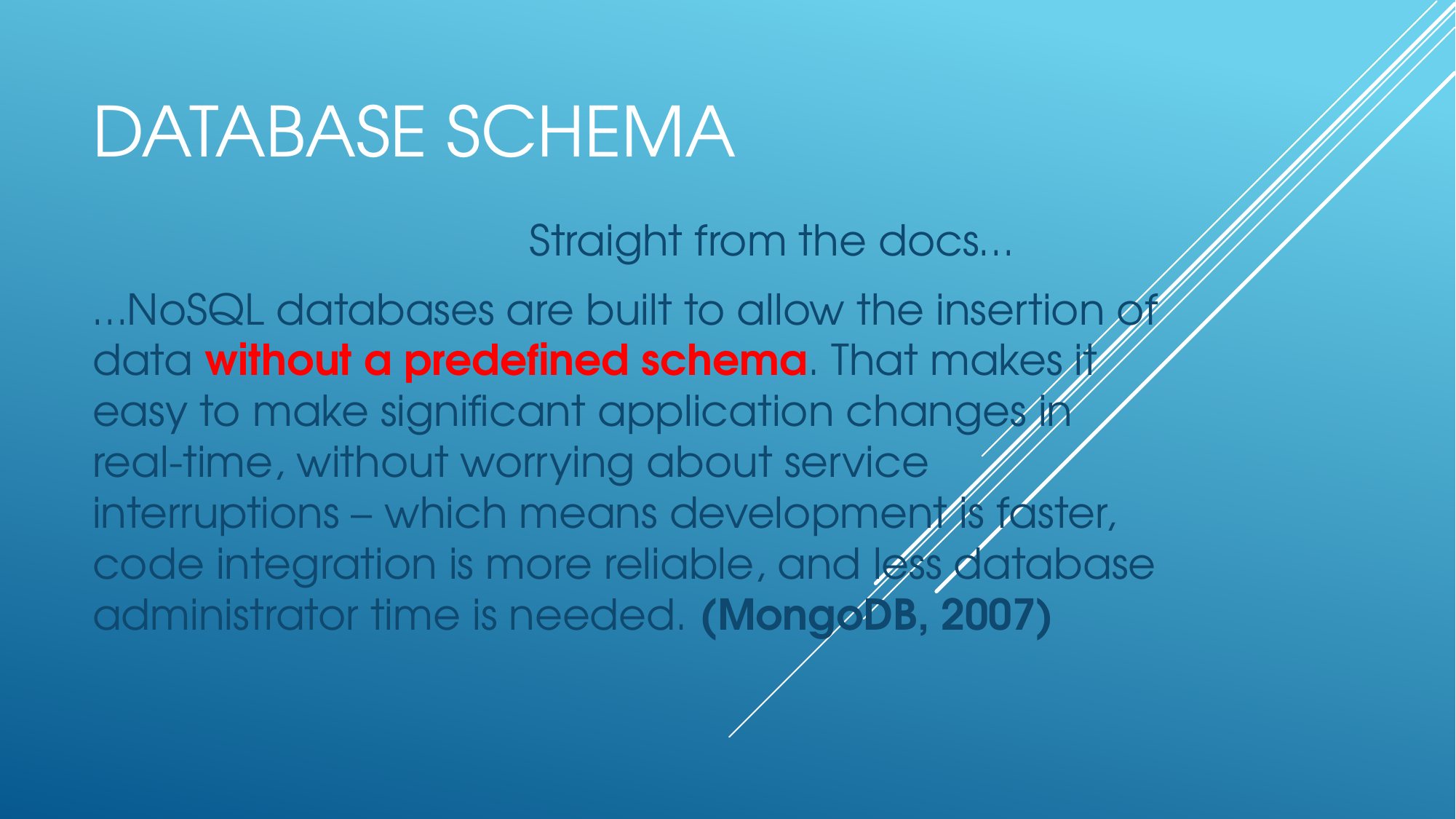

# DATABASE SCHEMA
				Straight from the docs…
…NoSQL databases are built to allow the insertion of data without a predefined schema. That makes it easy to make significant application changes in real-time, without worrying about service interruptions – which means development is faster, code integration is more reliable, and less database administrator time is needed. (MongoDB, 2007)